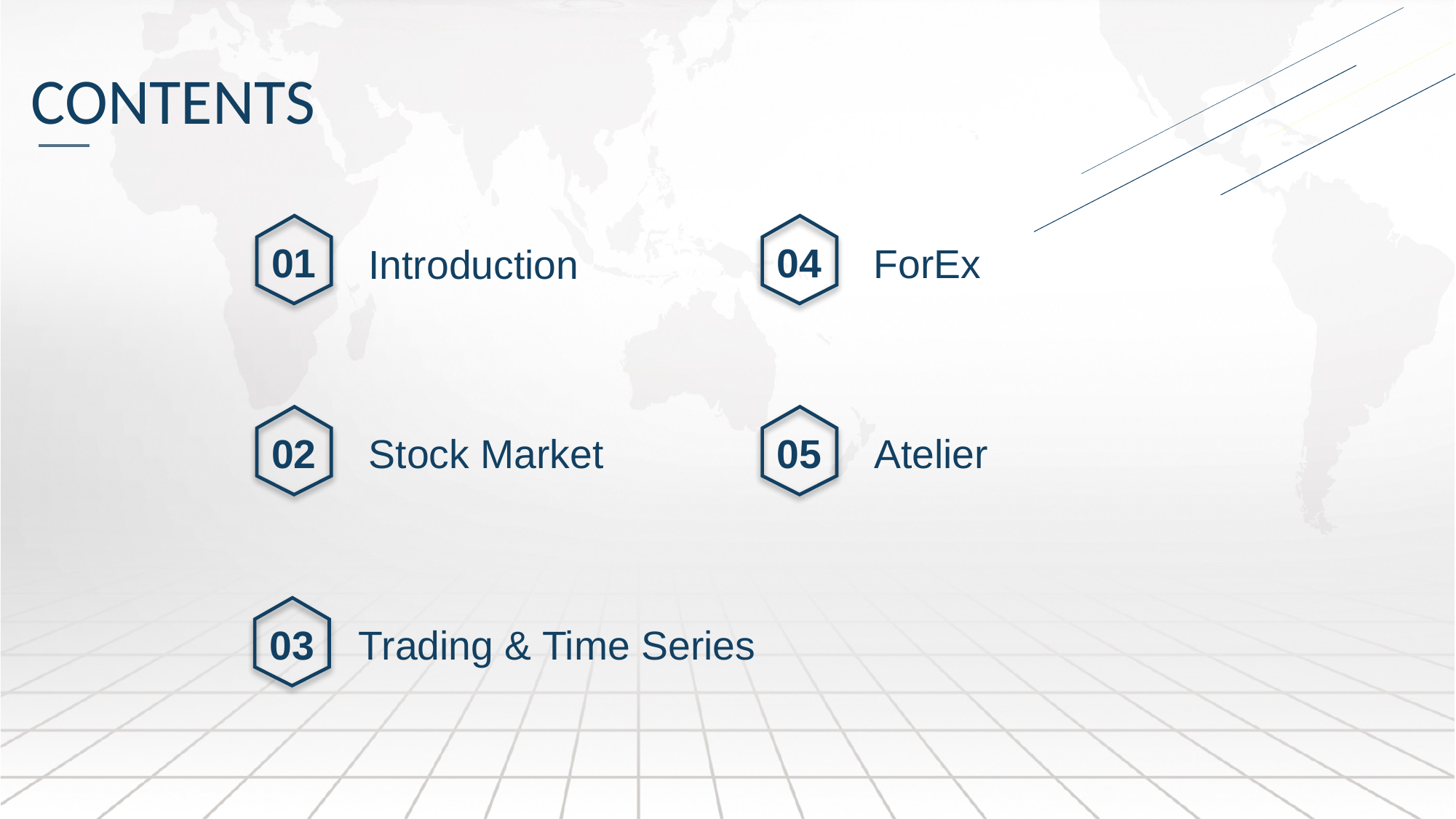

CONTENTS

01

04
ForEx
Introduction

02

05
Stock Market
Atelier

03
Trading & Time Series